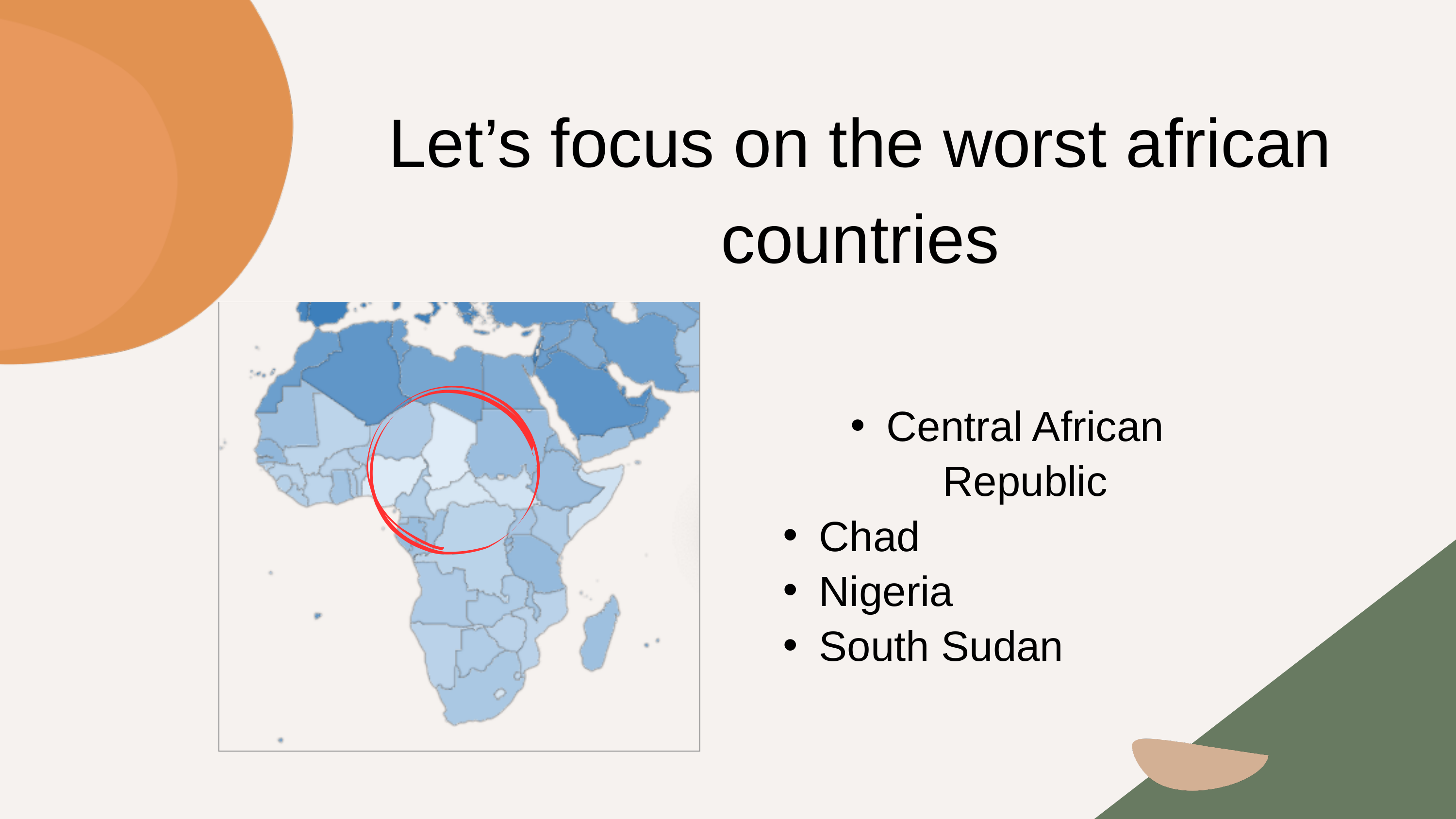

Let’s focus on the worst african countries

Central African Republic
Chad
Nigeria
South Sudan